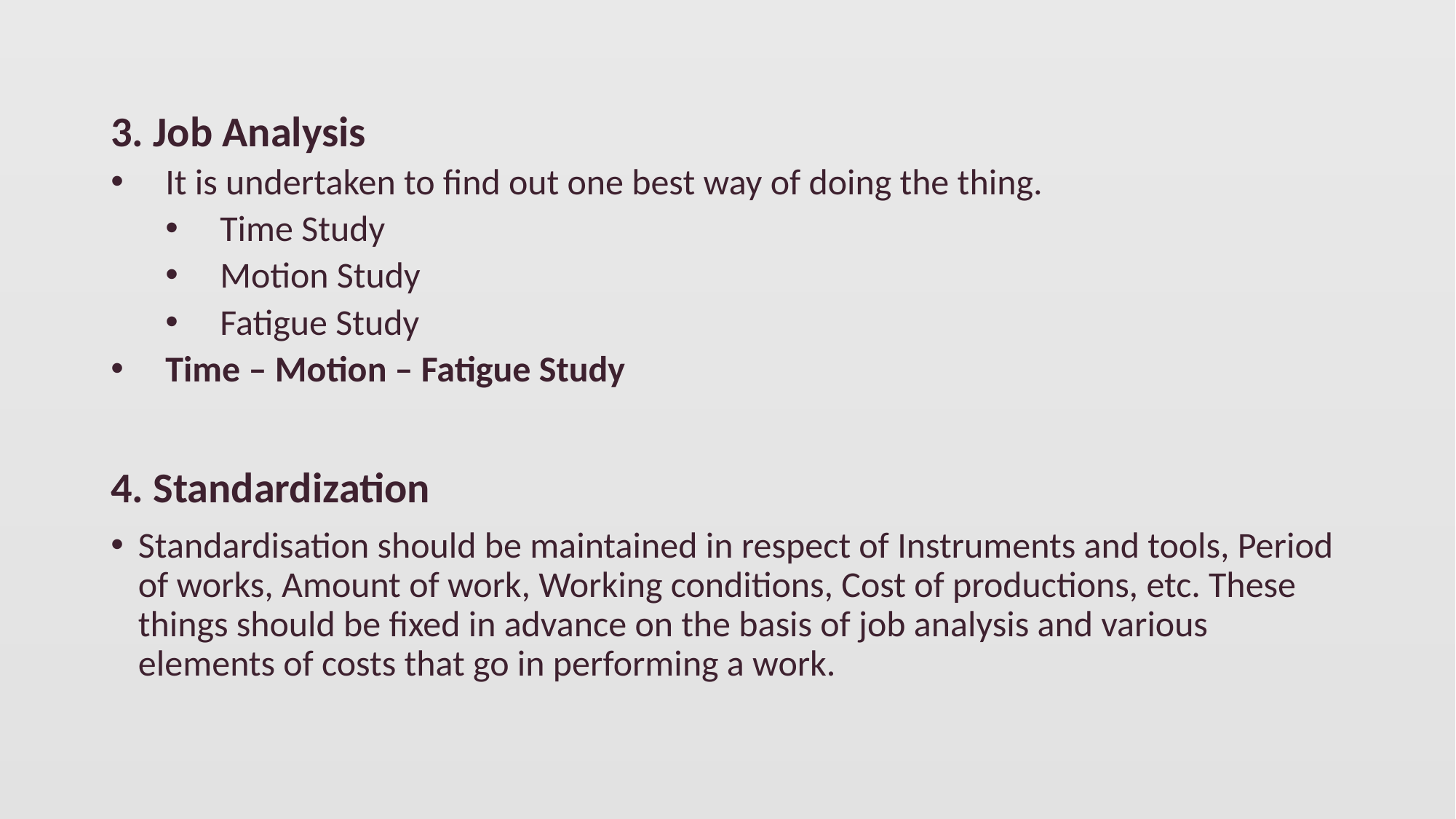

3. Job Analysis
It is undertaken to find out one best way of doing the thing.
Time Study
Motion Study
Fatigue Study
Time – Motion – Fatigue Study

4. Standardization
Standardisation should be maintained in respect of Instruments and tools, Period of works, Amount of work, Working conditions, Cost of productions, etc. These things should be fixed in advance on the basis of job analysis and various elements of costs that go in performing a work.